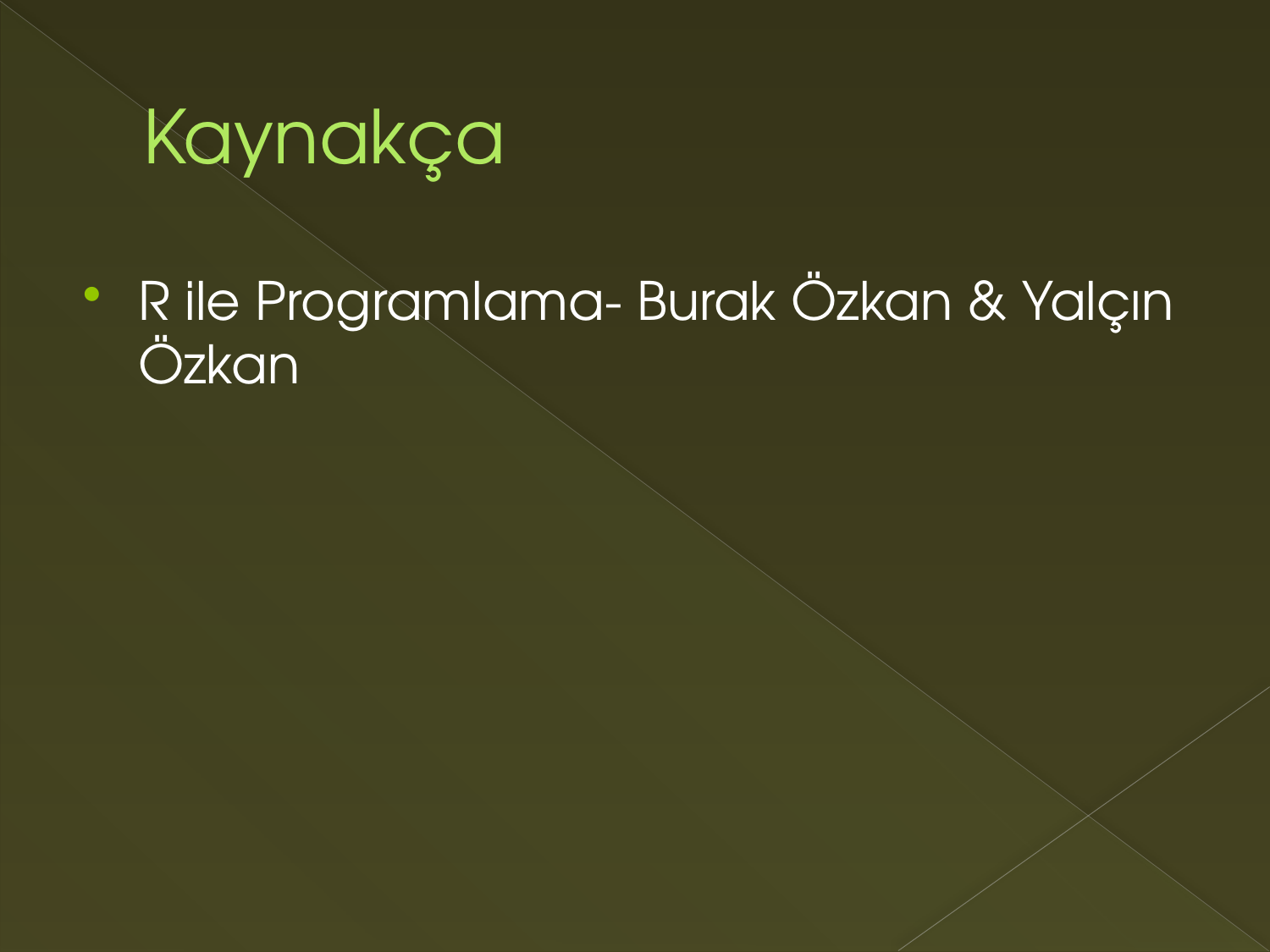

# Kaynakça
R ile Programlama- Burak Özkan & Yalçın Özkan